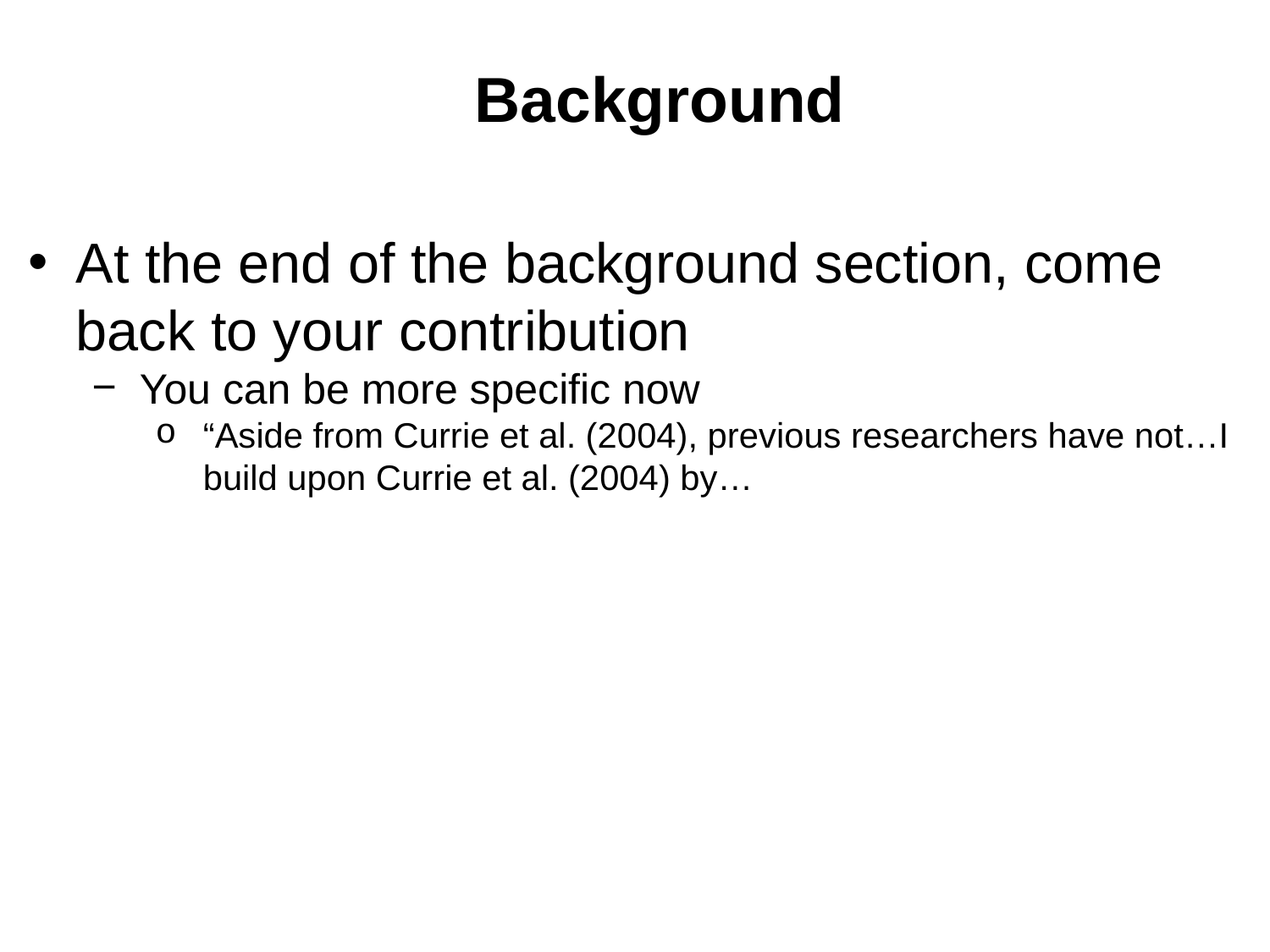

Background

At the end of the background section, come back to your contribution
You can be more specific now
“Aside from Currie et al. (2004), previous researchers have not…I build upon Currie et al. (2004) by…